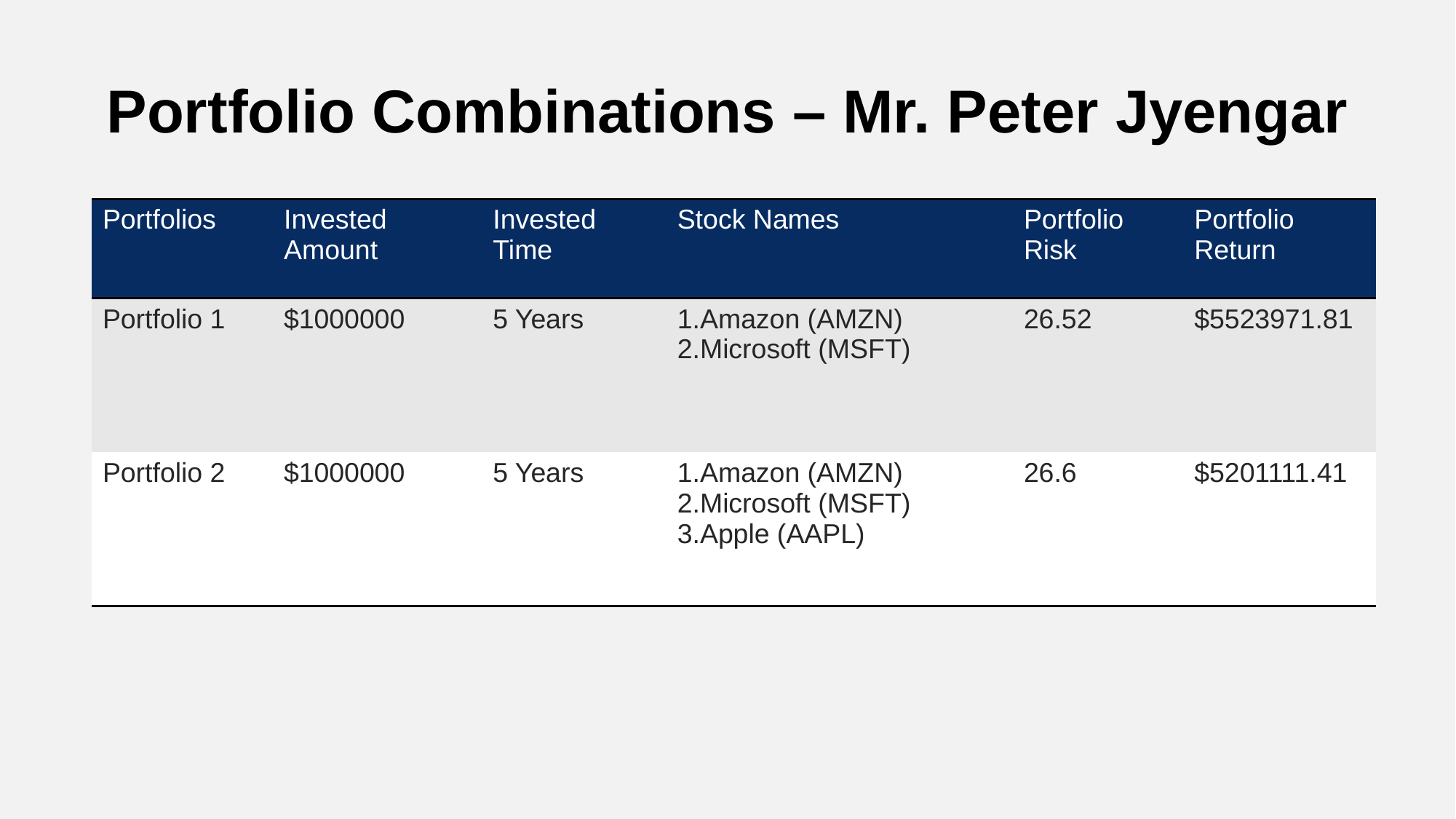

# Portfolio Combinations – Mr. Peter Jyengar
| Portfolios | Invested Amount | Invested Time | Stock Names | Portfolio Risk | Portfolio Return |
| --- | --- | --- | --- | --- | --- |
| Portfolio 1 | $1000000 | 5 Years | Amazon (AMZN) Microsoft (MSFT) | 26.52 | $5523971.81 |
| Portfolio 2 | $1000000 | 5 Years | Amazon (AMZN) Microsoft (MSFT) Apple (AAPL) | 26.6 | $5201111.41 |